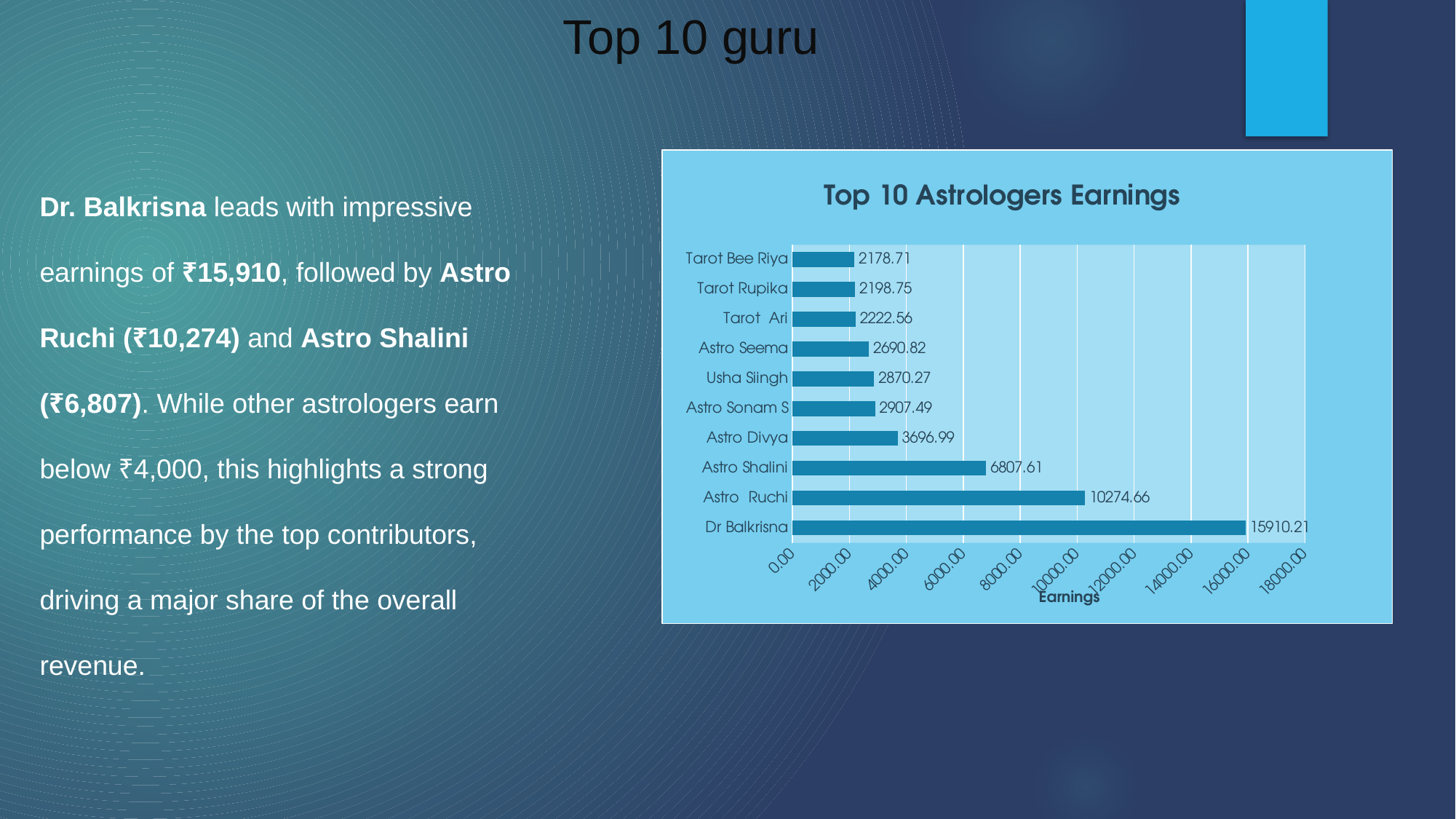

# Top 10 guru

### Chart: Top 10 Astrologers Earnings

| Category | Total |
|---|---|
| Dr Balkrisna | 15910.208333333332 |
| Astro  Ruchi | 10274.658333333327 |
| Astro Shalini | 6807.60666666667 |
| Astro Divya | 3696.985333333333 |
| Astro Sonam S | 2907.4946666666656 |
| Usha Siingh | 2870.2666666666655 |
| Astro Seema | 2690.8173333333325 |
| Tarot  Ari | 2222.558666666665 |
| Tarot Rupika | 2198.7500000000005 |
| Tarot Bee Riya | 2178.712499999999 |
Dr. Balkrisna leads with impressive earnings of ₹15,910, followed by Astro Ruchi (₹10,274) and Astro Shalini (₹6,807). While other astrologers earn below ₹4,000, this highlights a strong performance by the top contributors, driving a major share of the overall revenue.